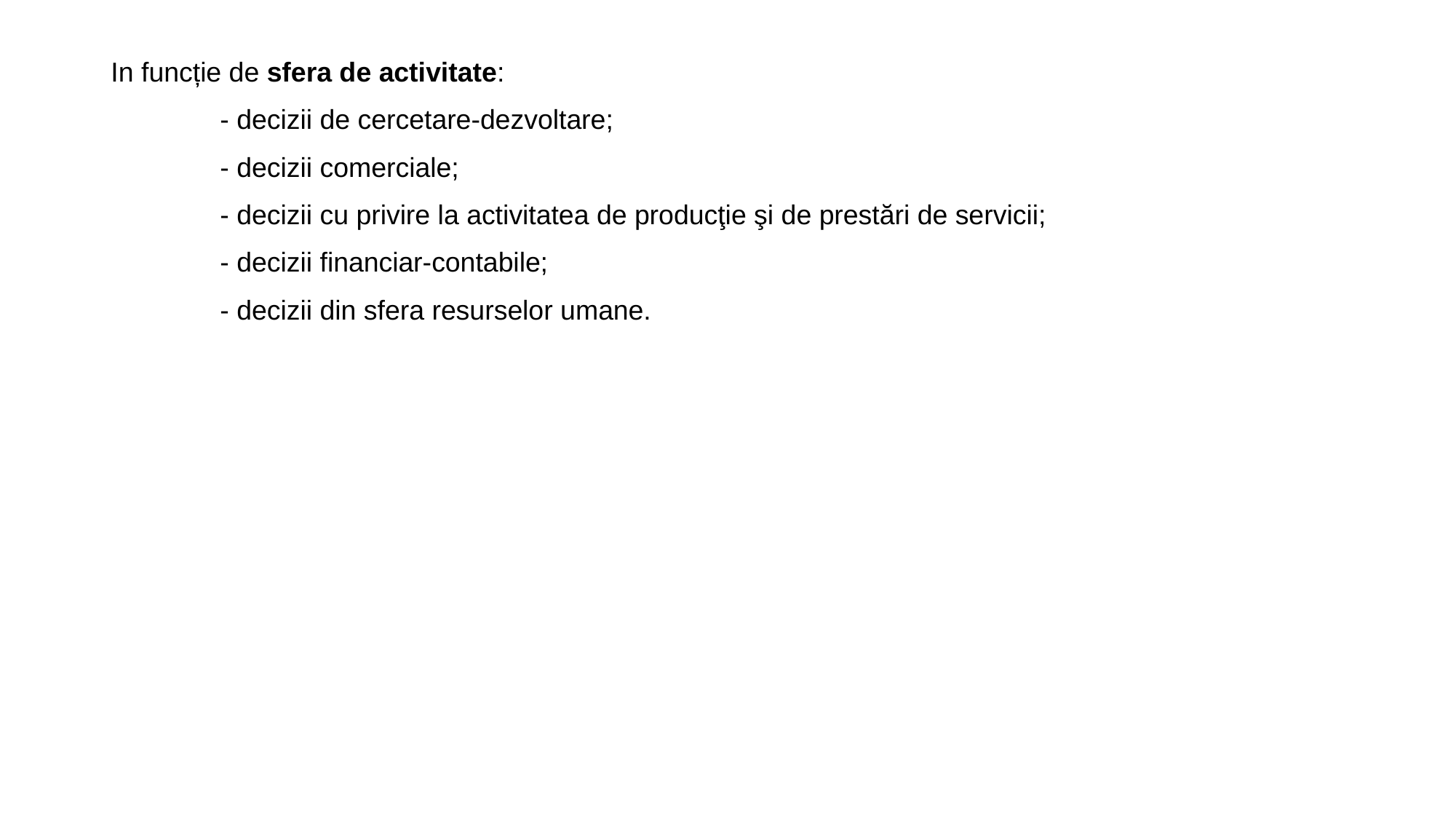

In funcție de sfera de activitate:
	- decizii de cercetare-dezvoltare;
	- decizii comerciale;
	- decizii cu privire la activitatea de producţie şi de prestări de servicii;
	- decizii financiar-contabile;
	- decizii din sfera resurselor umane.